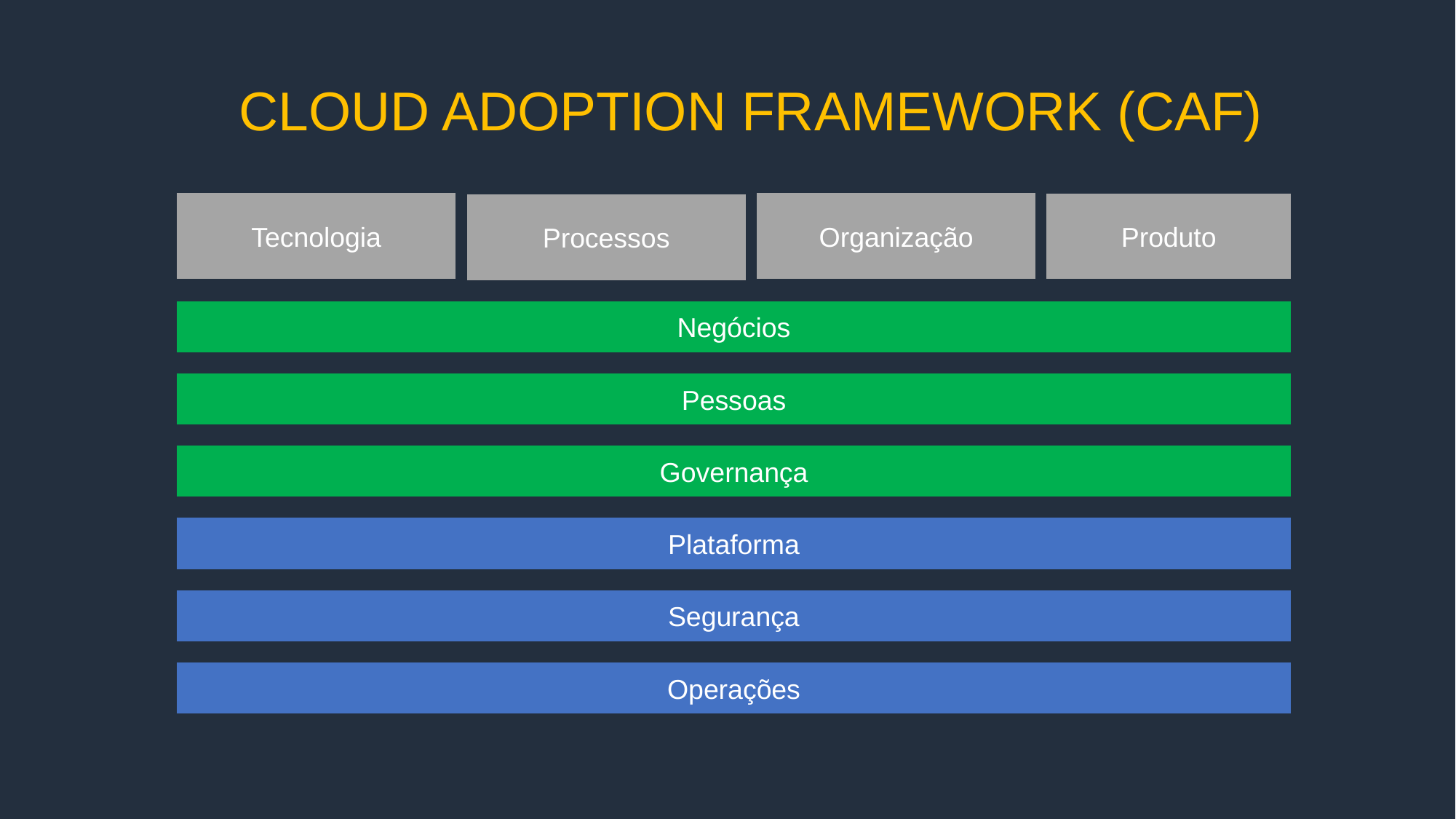

# CLOUD ADOPTION FRAMEWORK (CAF)
Tecnologia
Organização
Produto
Processos
Negócios
Pessoas
Governança
Plataforma
Segurança
Operações